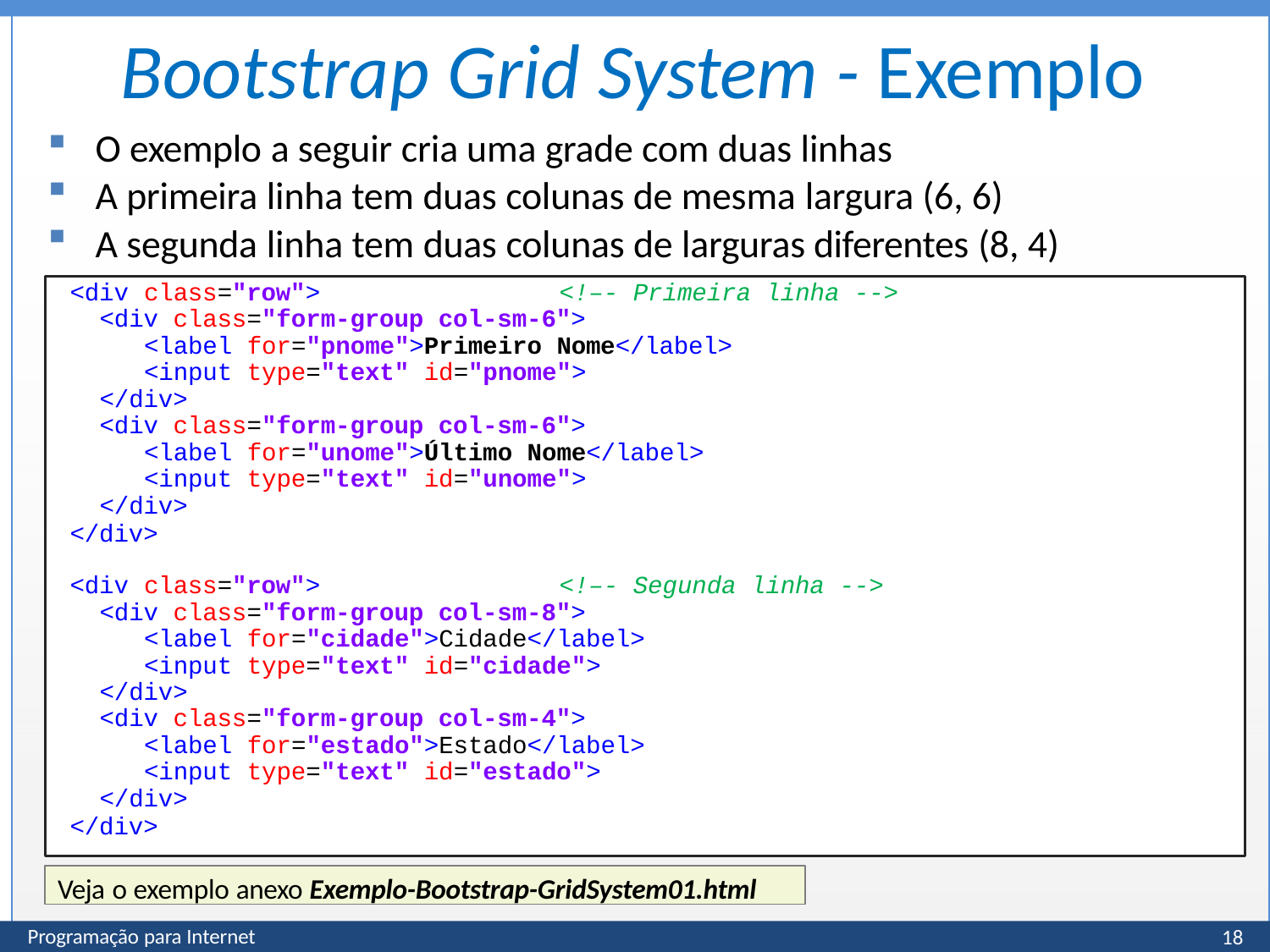

# Bootstrap Grid System - Exemplo
O exemplo a seguir cria uma grade com duas linhas
A primeira linha tem duas colunas de mesma largura (6, 6)
A segunda linha tem duas colunas de larguras diferentes (8, 4)

<div class="row">	<!–- Primeira linha -->
<div class="form-group col-sm-6">
<label for="pnome">Primeiro Nome</label>
<input type="text" id="pnome">
</div>
<div class="form-group col-sm-6">
<label for="unome">Último Nome</label>
<input type="text" id="unome">
</div>
</div>
<div class="row">	<!–- Segunda linha -->
<div class="form-group col-sm-8">
<label for="cidade">Cidade</label>
<input type="text" id="cidade">
</div>
<div class="form-group col-sm-4">
<label for="estado">Estado</label>
<input type="text" id="estado">
</div>
</div>
Veja o exemplo anexo Exemplo-Bootstrap-GridSystem01.html
18
Programação para Internet